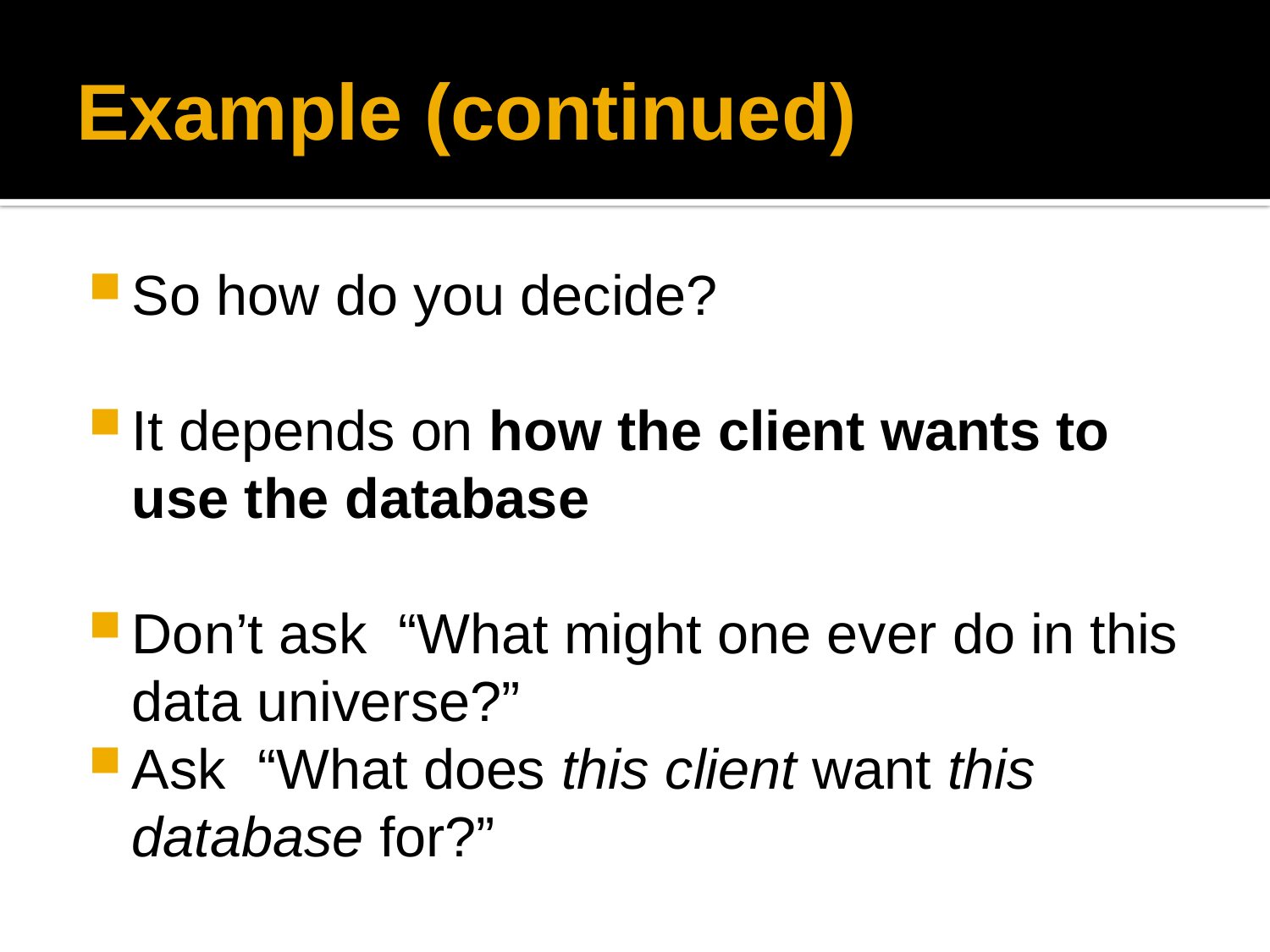

# Example (continued)
So how do you decide?

It depends on how the client wants to use the database

Don’t ask  “What might one ever do in this data universe?”
Ask  “What does this client want this database for?”